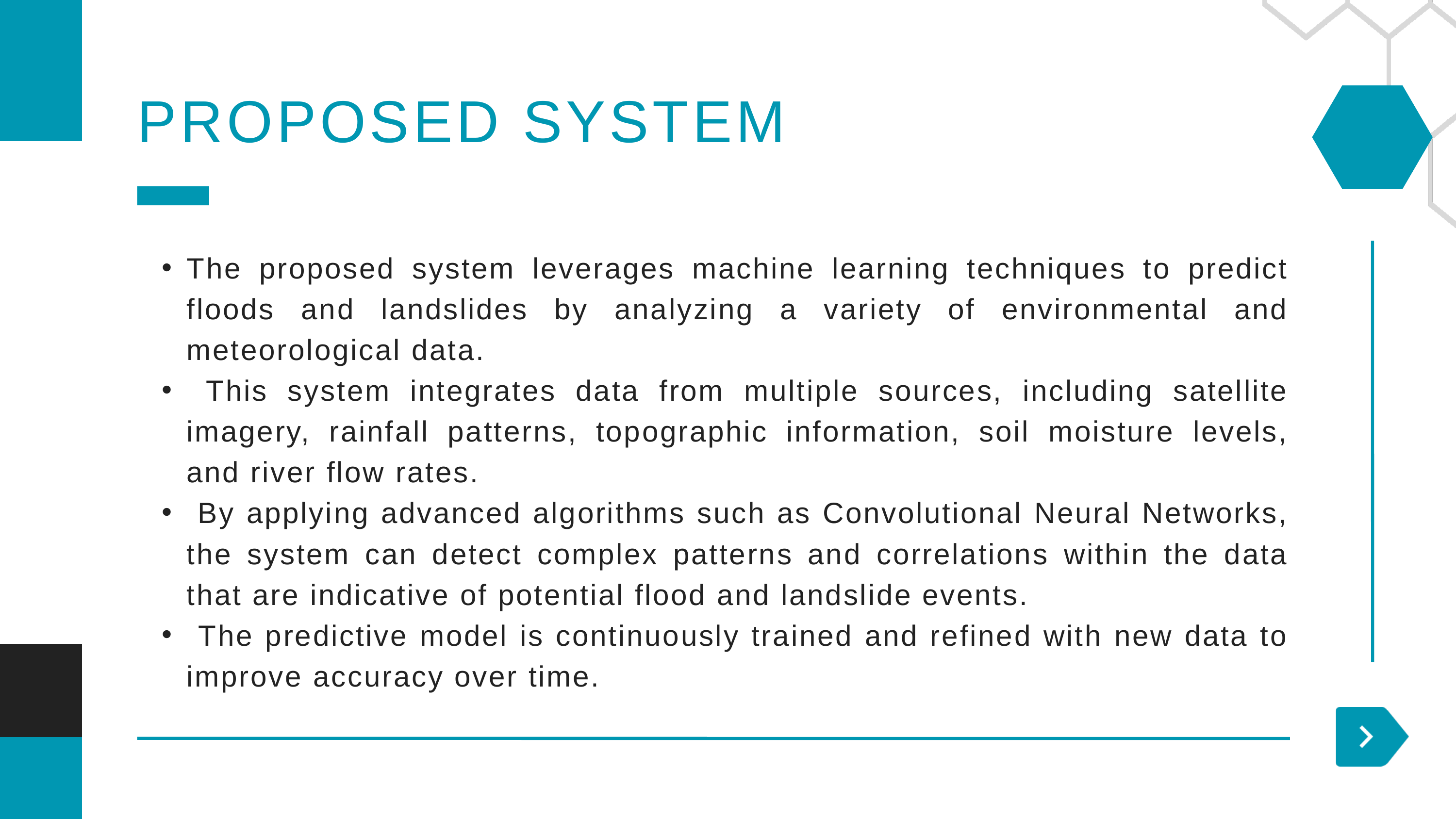

PROPOSED SYSTEM

The proposed system leverages machine learning techniques to predict floods and landslides by analyzing a variety of environmental and meteorological data.
 This system integrates data from multiple sources, including satellite imagery, rainfall patterns, topographic information, soil moisture levels, and river flow rates.
 By applying advanced algorithms such as Convolutional Neural Networks, the system can detect complex patterns and correlations within the data that are indicative of potential flood and landslide events.
 The predictive model is continuously trained and refined with new data to improve accuracy over time.